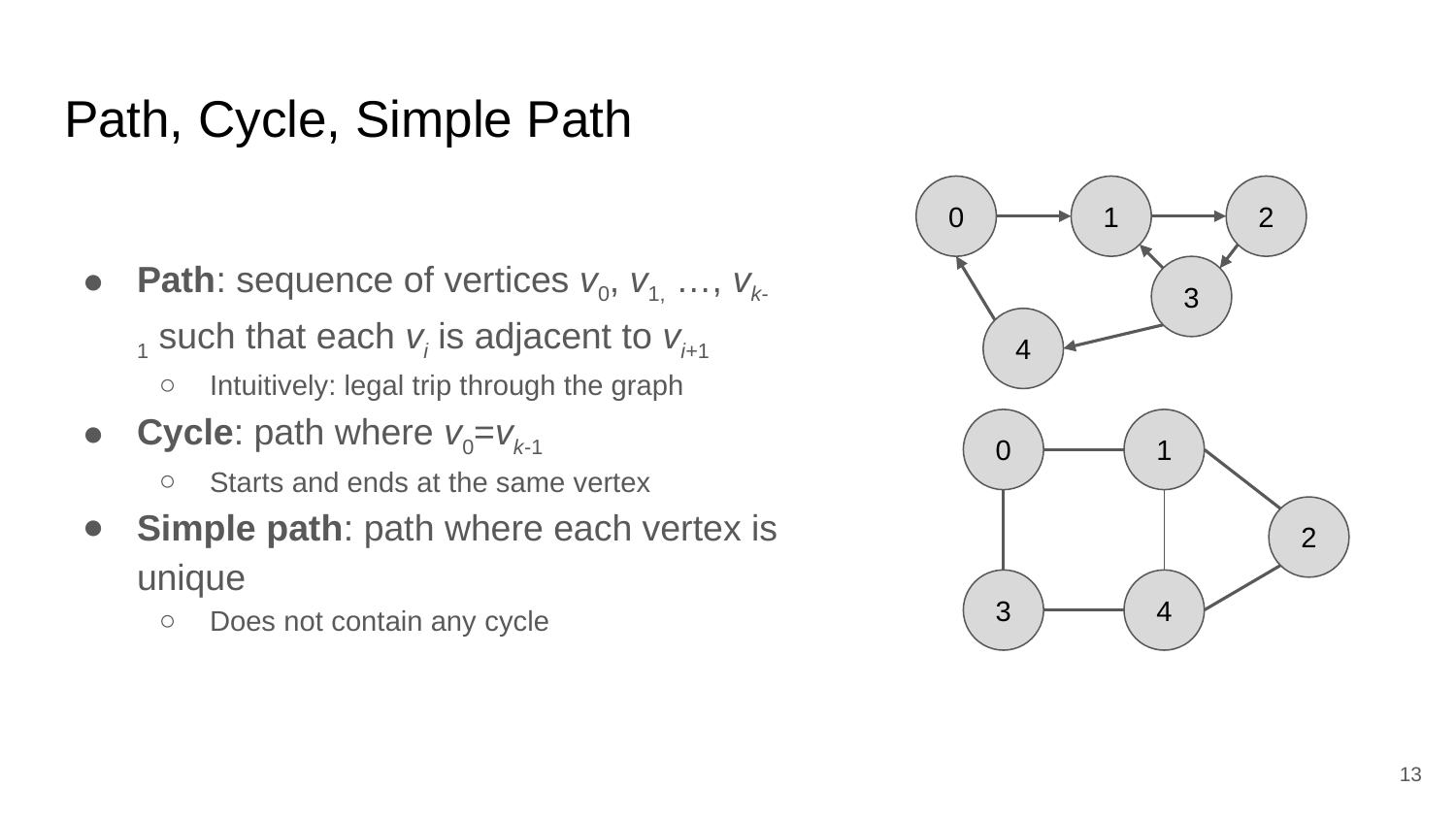

# Path, Cycle, Simple Path
0
1
2
3
4
Path: sequence of vertices v0, v1, …, vk-1 such that each vi is adjacent to vi+1
Intuitively: legal trip through the graph
Cycle: path where v0=vk-1
Starts and ends at the same vertex
Simple path: path where each vertex is unique
Does not contain any cycle
0
1
2
3
4
13